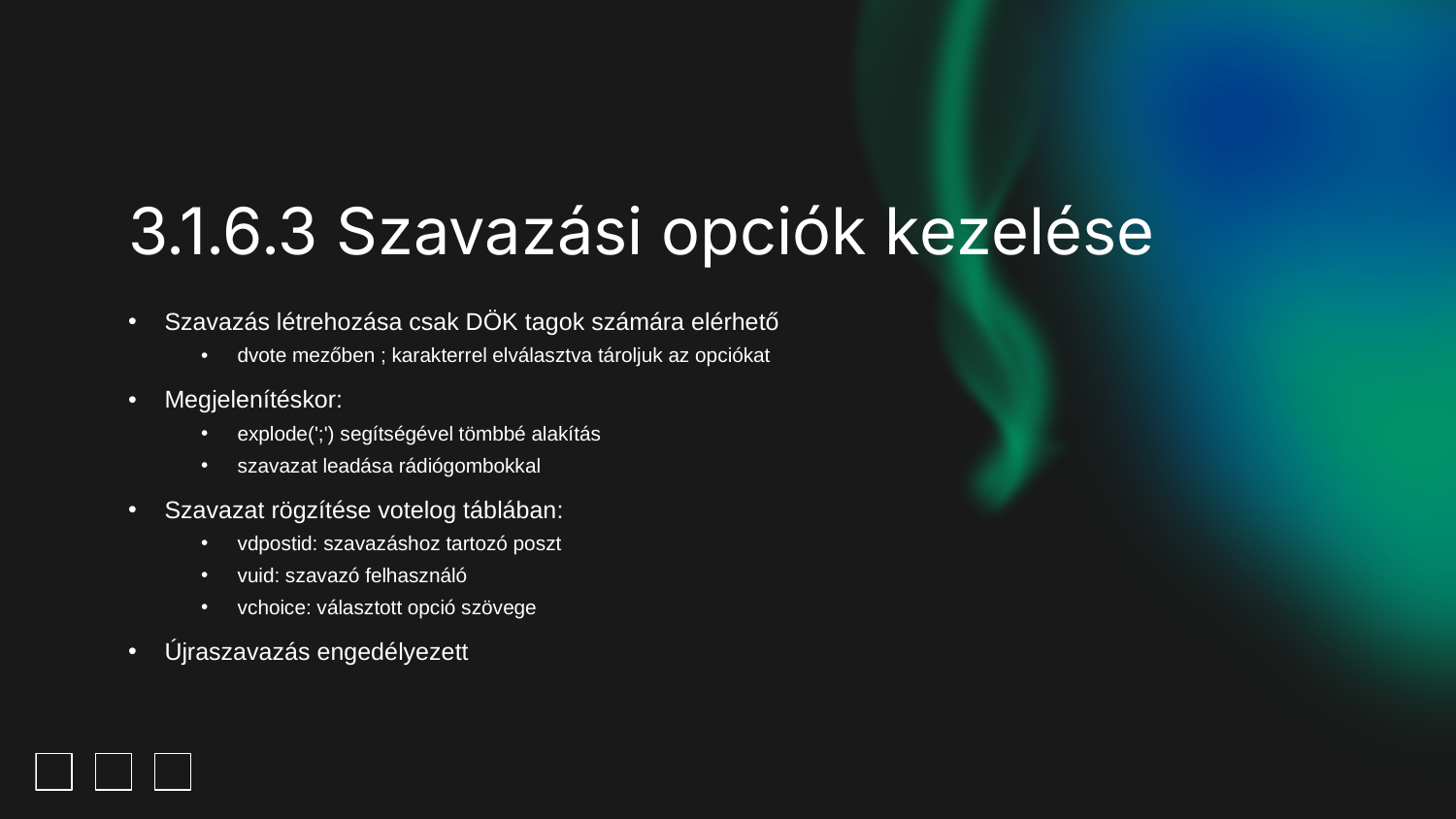

# 3.1.6.3 Szavazási opciók kezelése
Szavazás létrehozása csak DÖK tagok számára elérhető
dvote mezőben ; karakterrel elválasztva tároljuk az opciókat
Megjelenítéskor:
explode(';') segítségével tömbbé alakítás
szavazat leadása rádiógombokkal
Szavazat rögzítése votelog táblában:
vdpostid: szavazáshoz tartozó poszt
vuid: szavazó felhasználó
vchoice: választott opció szövege
Újraszavazás engedélyezett